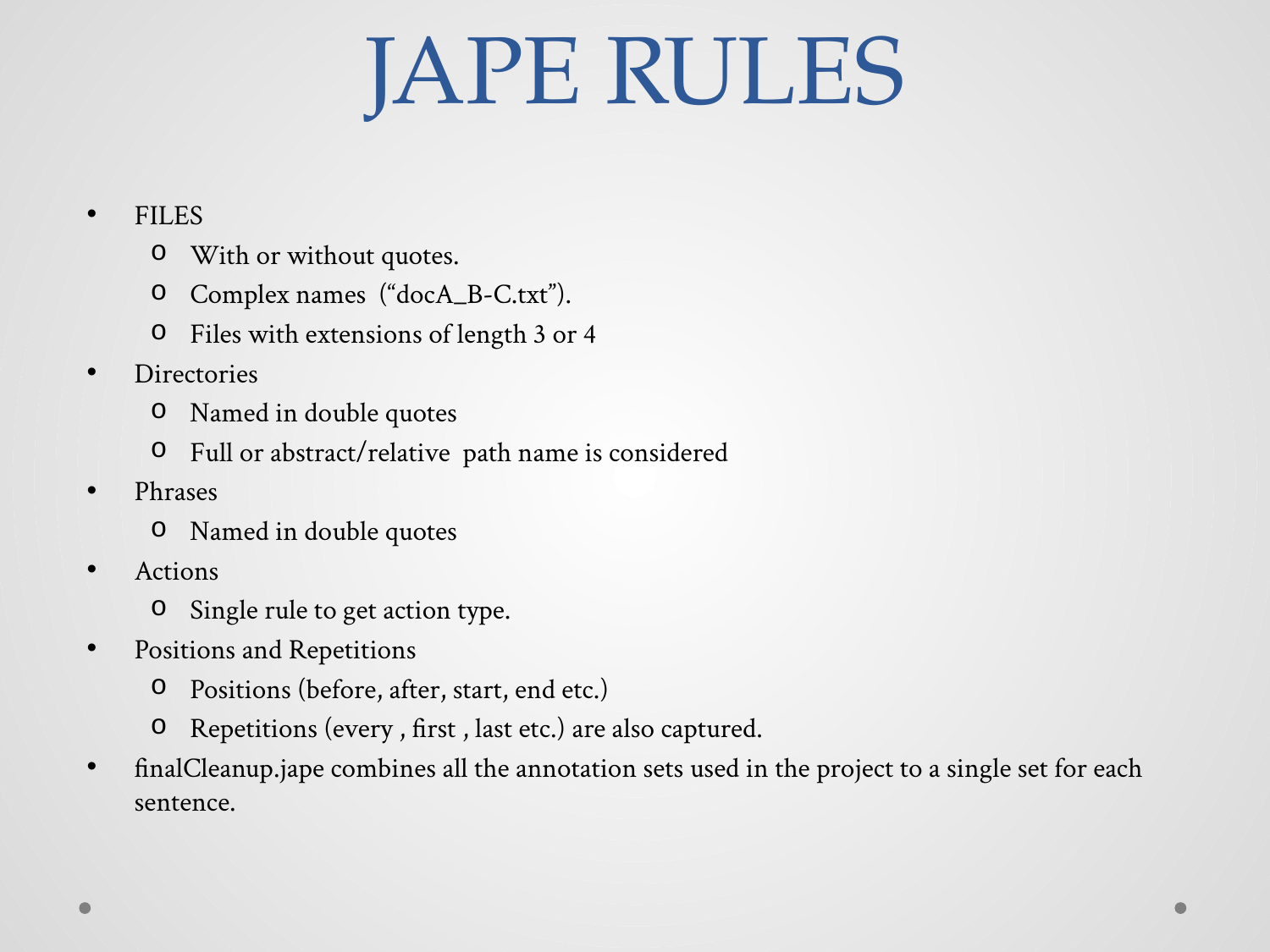

# JAPE RULES
FILES
With or without quotes.
Complex names  (“docA_B-C.txt”).
Files with extensions of length 3 or 4
Directories
Named in double quotes
Full or abstract/relative  path name is considered
Phrases
Named in double quotes
Actions
Single rule to get action type.
Positions and Repetitions
Positions (before, after, start, end etc.)
Repetitions (every , first , last etc.) are also captured.
finalCleanup.jape combines all the annotation sets used in the project to a single set for each sentence.